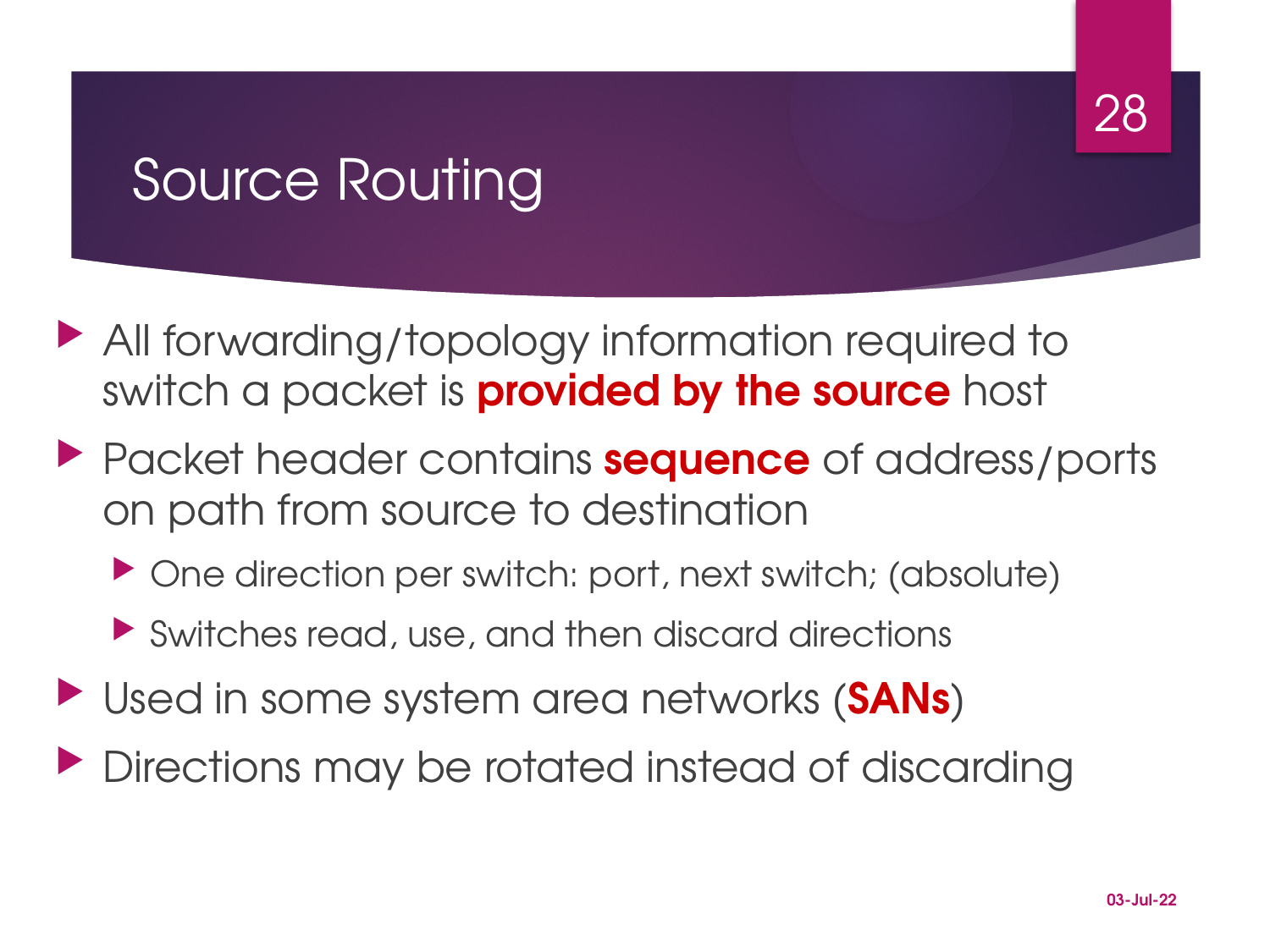

28
# Source Routing
All forwarding/topology information required to switch a packet is provided by the source host
Packet header contains sequence of address/ports on path from source to destination
One direction per switch: port, next switch; (absolute)
Switches read, use, and then discard directions
Used in some system area networks (SANs)
Directions may be rotated instead of discarding
03-Jul-22